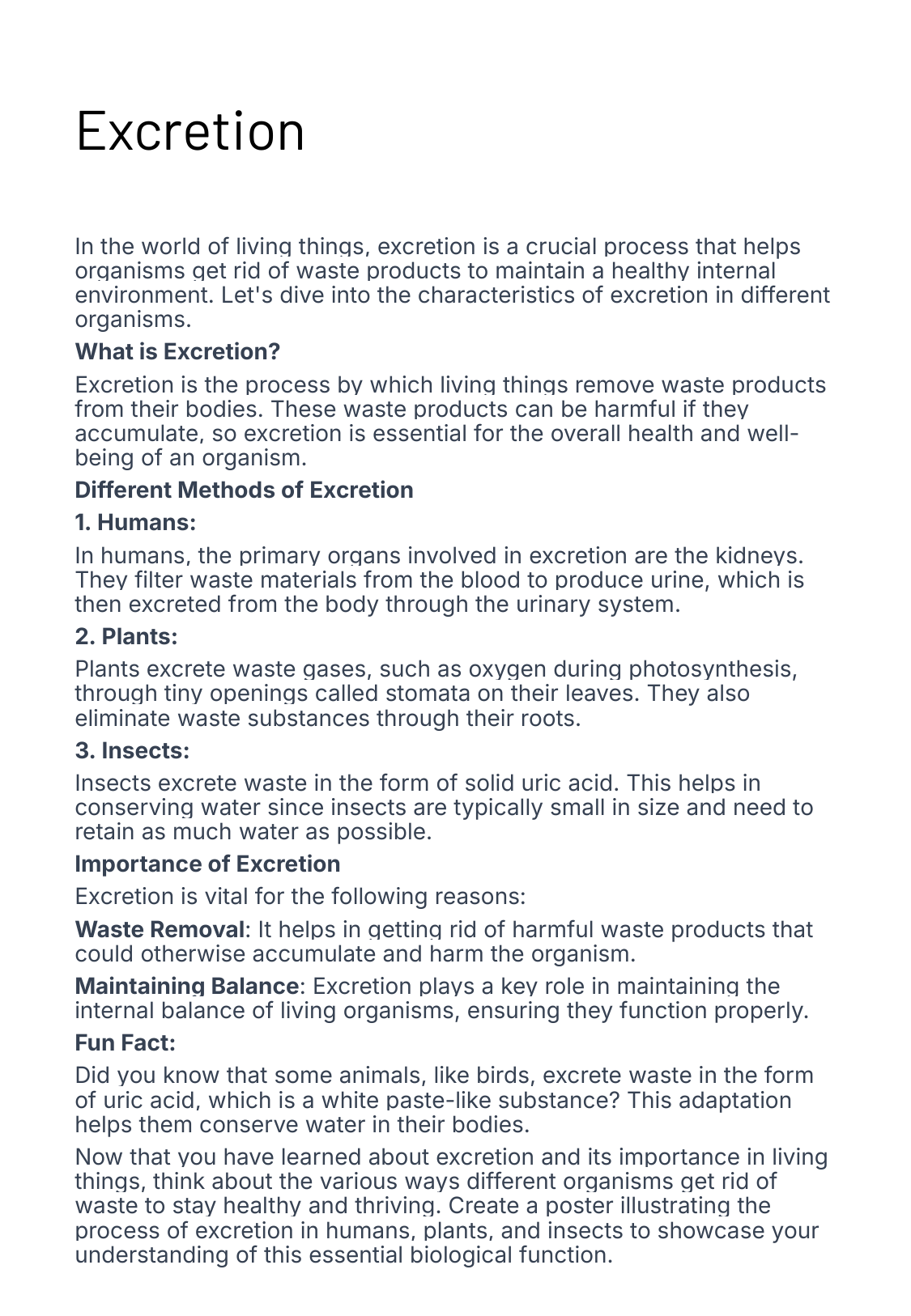

# Excretion
In the world of living things, excretion is a crucial process that helps organisms get rid of waste products to maintain a healthy internal environment. Let's dive into the characteristics of excretion in different organisms.
What is Excretion?
Excretion is the process by which living things remove waste products from their bodies. These waste products can be harmful if they accumulate, so excretion is essential for the overall health and well-being of an organism.
Different Methods of Excretion
1. Humans:
In humans, the primary organs involved in excretion are the kidneys. They filter waste materials from the blood to produce urine, which is then excreted from the body through the urinary system.
2. Plants:
Plants excrete waste gases, such as oxygen during photosynthesis, through tiny openings called stomata on their leaves. They also eliminate waste substances through their roots.
3. Insects:
Insects excrete waste in the form of solid uric acid. This helps in conserving water since insects are typically small in size and need to retain as much water as possible.
Importance of Excretion
Excretion is vital for the following reasons:
Waste Removal: It helps in getting rid of harmful waste products that could otherwise accumulate and harm the organism.
Maintaining Balance: Excretion plays a key role in maintaining the internal balance of living organisms, ensuring they function properly.
Fun Fact:
Did you know that some animals, like birds, excrete waste in the form of uric acid, which is a white paste-like substance? This adaptation helps them conserve water in their bodies.
Now that you have learned about excretion and its importance in living things, think about the various ways different organisms get rid of waste to stay healthy and thriving. Create a poster illustrating the process of excretion in humans, plants, and insects to showcase your understanding of this essential biological function.